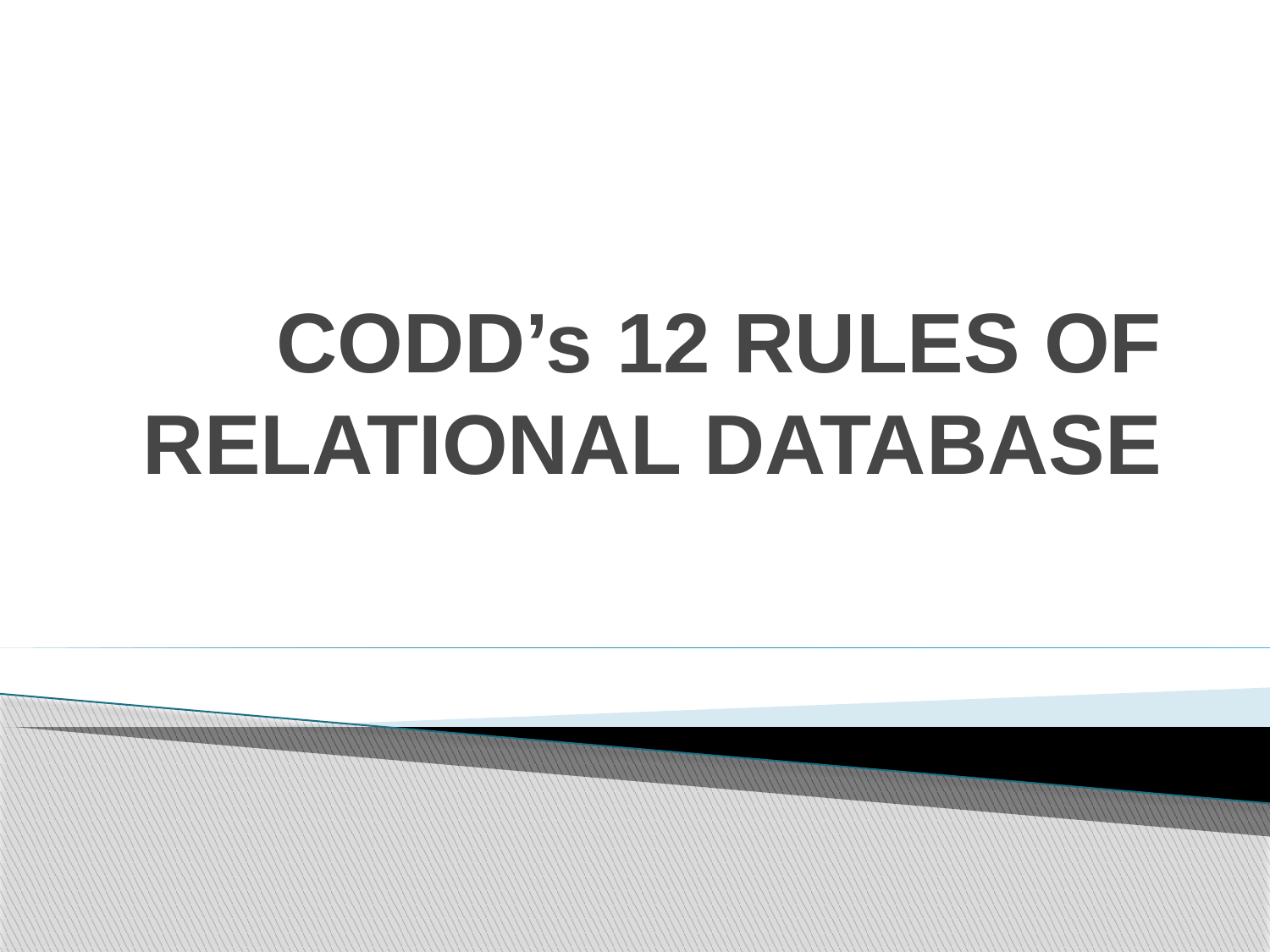

# CODD’s 12 RULES OF RELATIONAL DATABASE